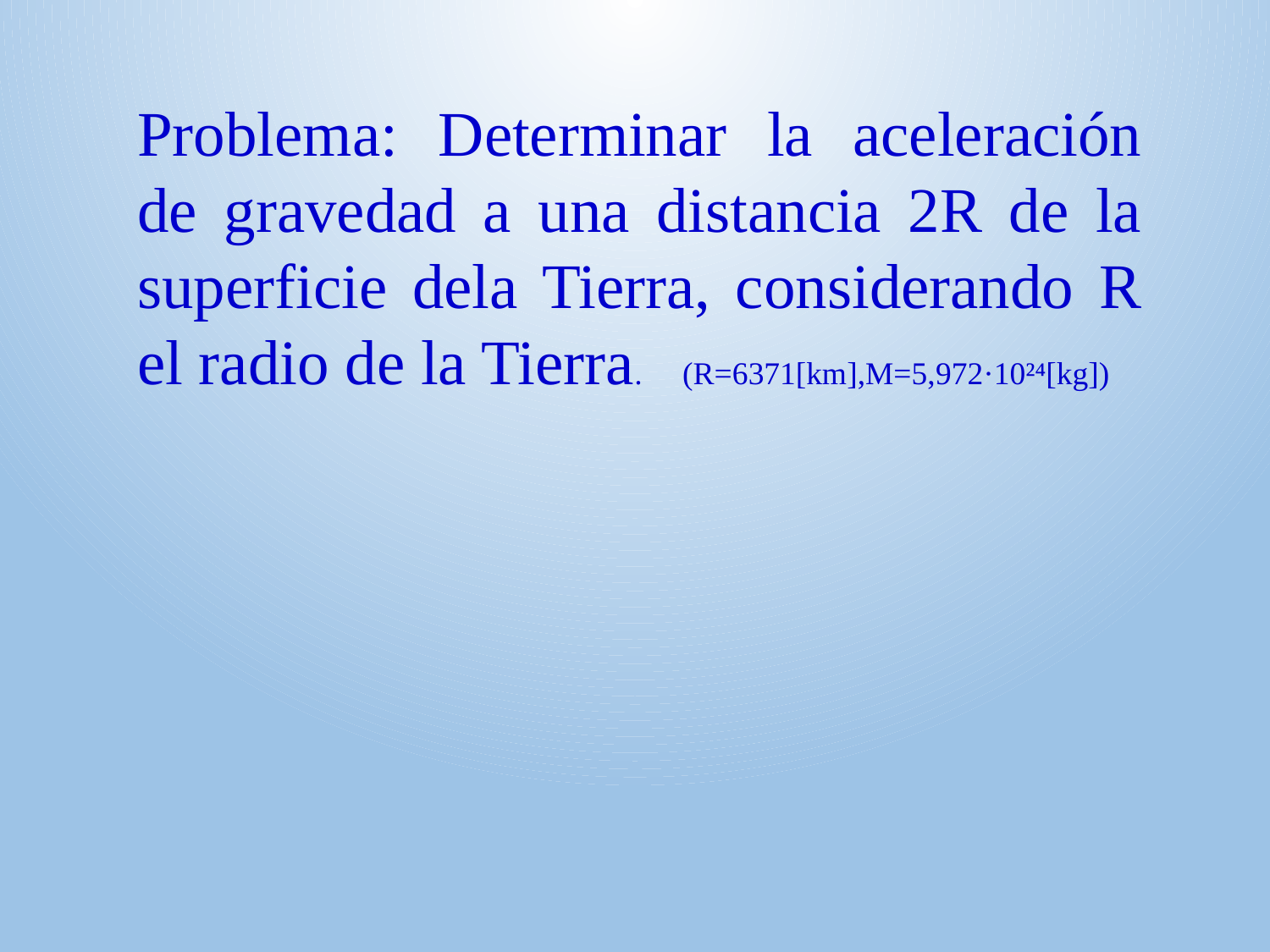

Problema: Determinar la aceleración de gravedad a una distancia 2R de la superficie dela Tierra, considerando R el radio de la Tierra.     (R=6371[km],M=5,972·10²⁴[kg])